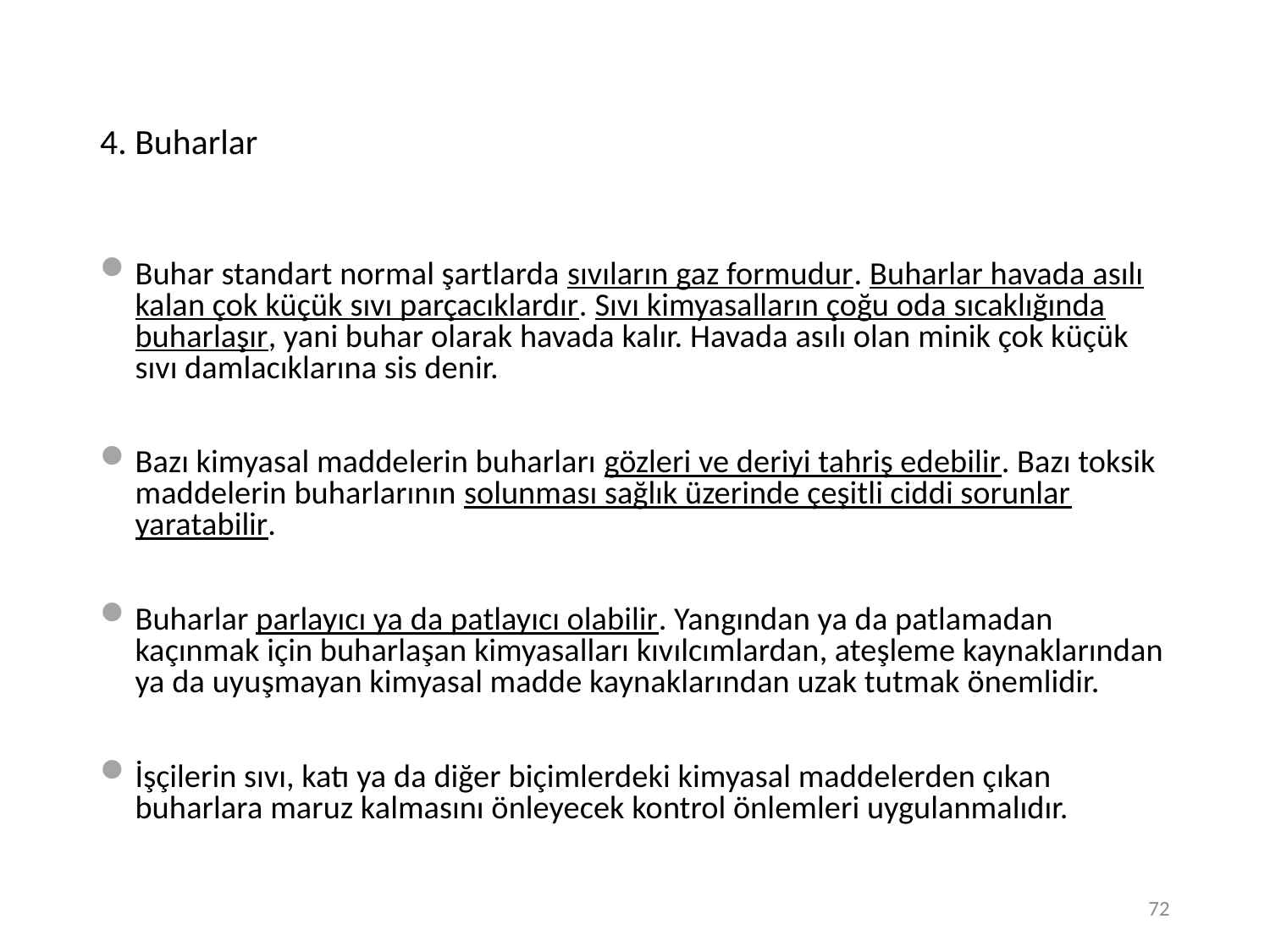

72
# 4. Buharlar
Buhar standart normal şartlarda sıvıların gaz formudur. Buharlar havada asılı kalan çok küçük sıvı parçacıklardır. Sıvı kimyasalların çoğu oda sıcaklığında buharlaşır, yani buhar olarak havada kalır. Havada asılı olan minik çok küçük sıvı damlacıklarına sis denir.

Bazı kimyasal maddelerin buharları gözleri ve deriyi tahriş edebilir. Bazı toksik maddelerin buharlarının solunması sağlık üzerinde çeşitli ciddi sorunlar yaratabilir.

Buharlar parlayıcı ya da patlayıcı olabilir. Yangından ya da patlamadan kaçınmak için buharlaşan kimyasalları kıvılcımlardan, ateşleme kaynaklarından ya da uyuşmayan kimyasal madde kaynaklarından uzak tutmak önemlidir.

İşçilerin sıvı, katı ya da diğer biçimlerdeki kimyasal maddelerden çıkan buharlara maruz kalmasını önleyecek kontrol önlemleri uygulanmalıdır.